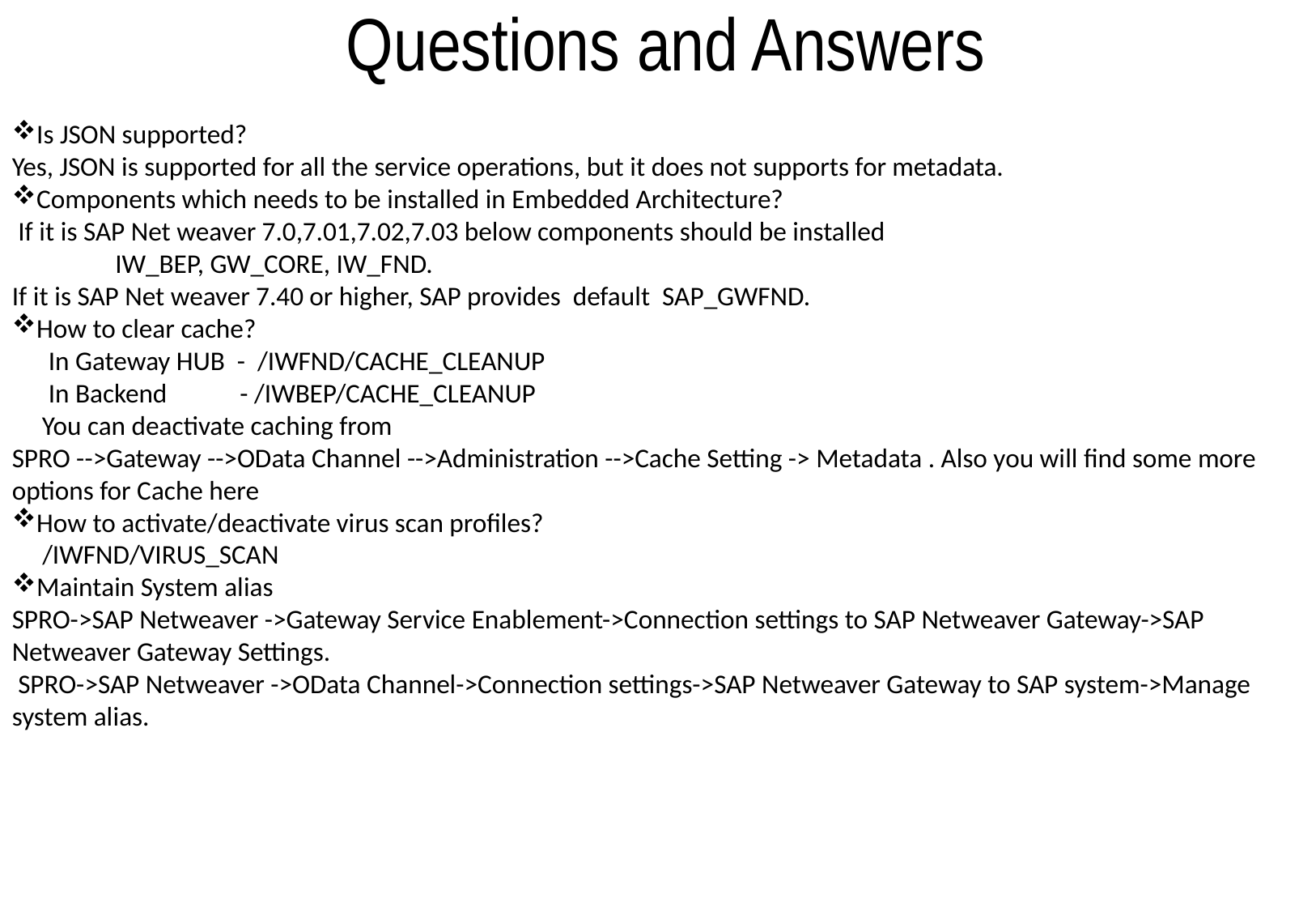

Questions and Answers
Is JSON supported?
Yes, JSON is supported for all the service operations, but it does not supports for metadata.
Components which needs to be installed in Embedded Architecture?
 If it is SAP Net weaver 7.0,7.01,7.02,7.03 below components should be installed
                 IW_BEP, GW_CORE, IW_FND.
If it is SAP Net weaver 7.40 or higher, SAP provides  default  SAP_GWFND.
How to clear cache?
      In Gateway HUB  -  /IWFND/CACHE_CLEANUP
      In Backend            - /IWBEP/CACHE_CLEANUP
    You can deactivate caching from
SPRO -->Gateway -->OData Channel -->Administration -->Cache Setting -> Metadata . Also you will find some more options for Cache here
How to activate/deactivate virus scan profiles?
     /IWFND/VIRUS_SCAN
Maintain System alias
SPRO->SAP Netweaver ->Gateway Service Enablement->Connection settings to SAP Netweaver Gateway->SAP Netweaver Gateway Settings.
 SPRO->SAP Netweaver ->OData Channel->Connection settings->SAP Netweaver Gateway to SAP system->Manage system alias.